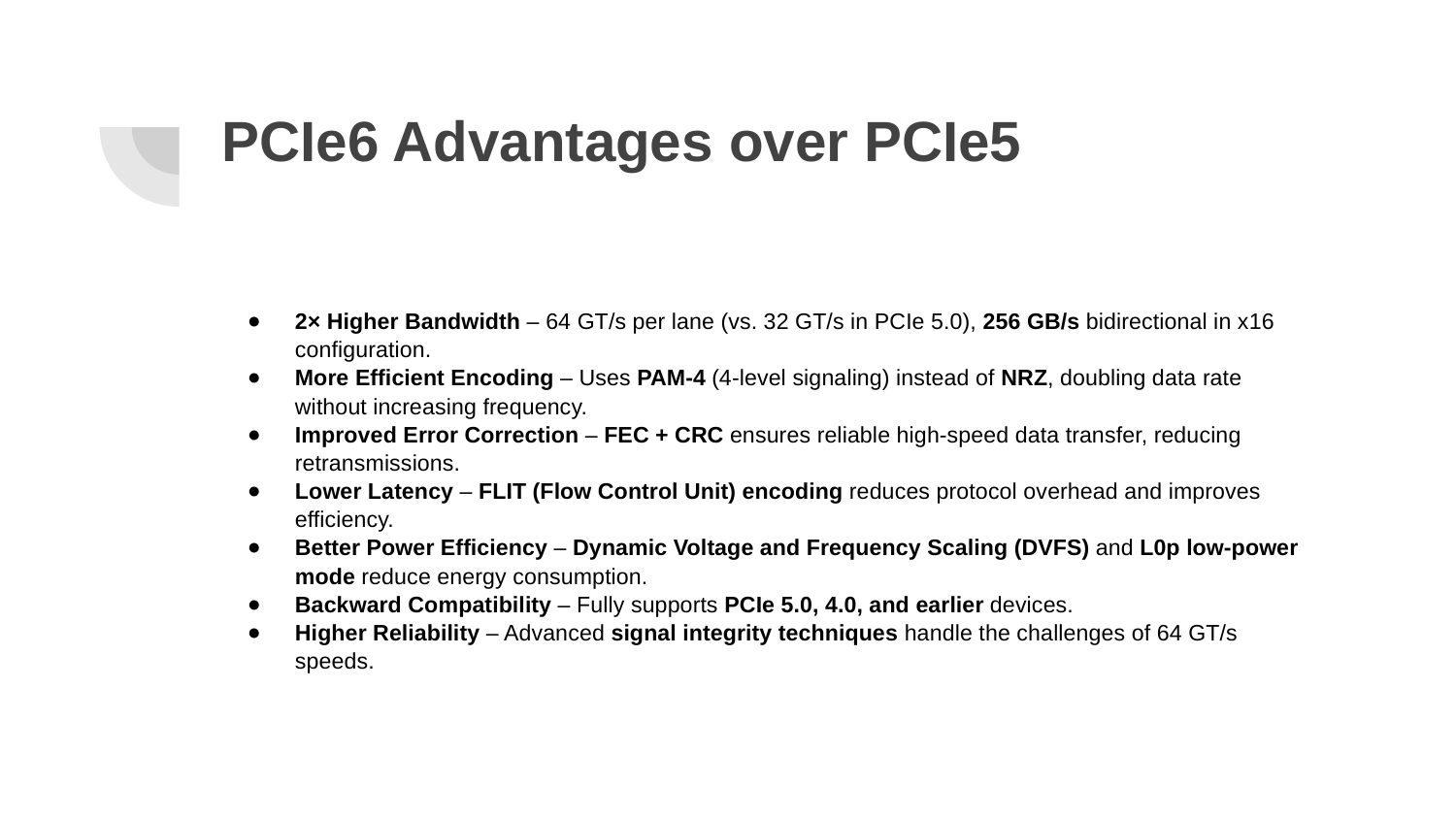

# PCIe6 Advantages over PCIe5
2× Higher Bandwidth – 64 GT/s per lane (vs. 32 GT/s in PCIe 5.0), 256 GB/s bidirectional in x16 configuration.
More Efficient Encoding – Uses PAM-4 (4-level signaling) instead of NRZ, doubling data rate without increasing frequency.
Improved Error Correction – FEC + CRC ensures reliable high-speed data transfer, reducing retransmissions.
Lower Latency – FLIT (Flow Control Unit) encoding reduces protocol overhead and improves efficiency.
Better Power Efficiency – Dynamic Voltage and Frequency Scaling (DVFS) and L0p low-power mode reduce energy consumption.
Backward Compatibility – Fully supports PCIe 5.0, 4.0, and earlier devices.
Higher Reliability – Advanced signal integrity techniques handle the challenges of 64 GT/s speeds.